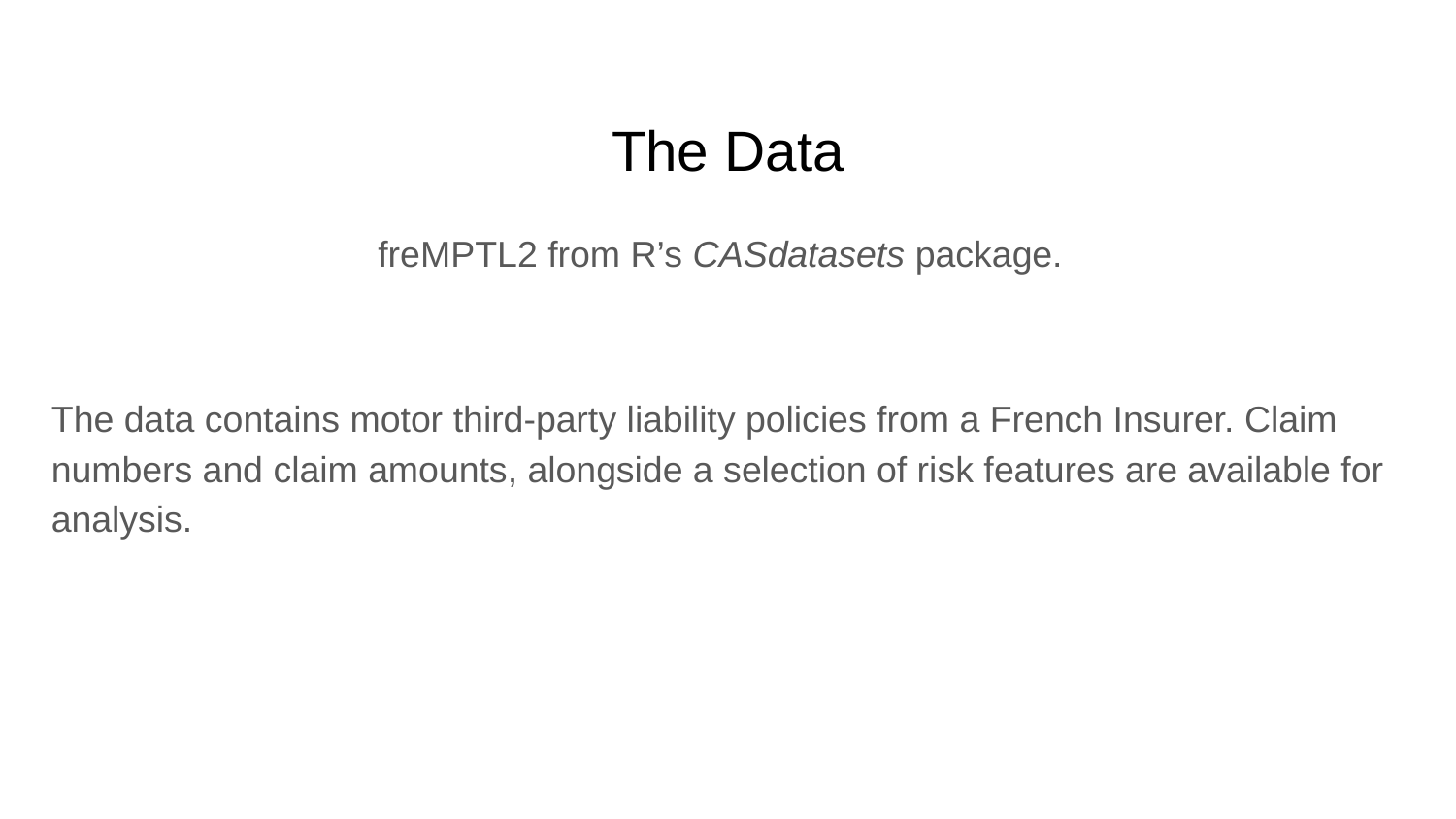

# The Data
freMPTL2 from R’s CASdatasets package.

The data contains motor third-party liability policies from a French Insurer. Claim numbers and claim amounts, alongside a selection of risk features are available for analysis.